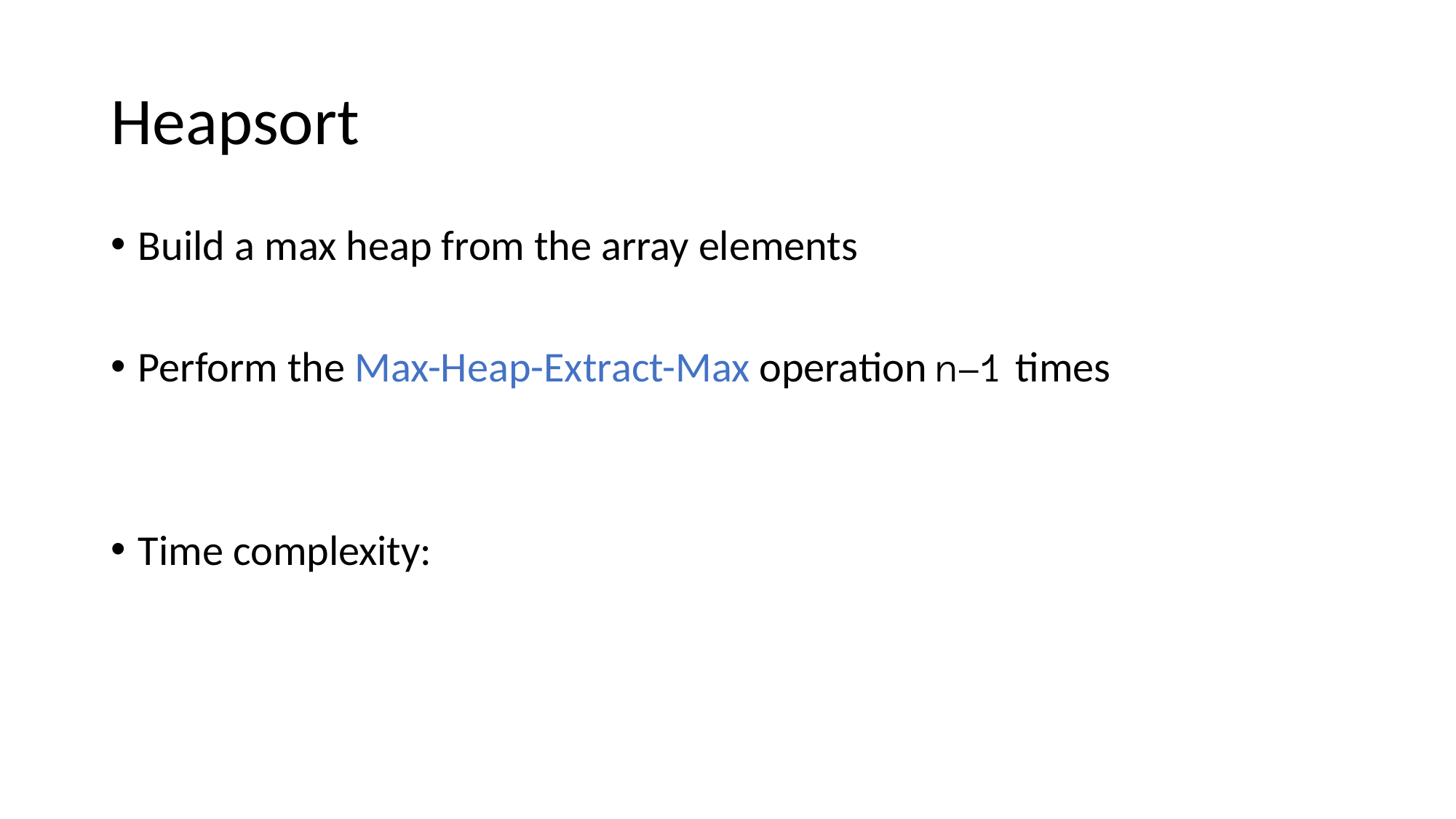

# Heapsort
Build a max heap from the array elements

Perform the Max-Heap-Extract-Max operation n-1 times

Time complexity: